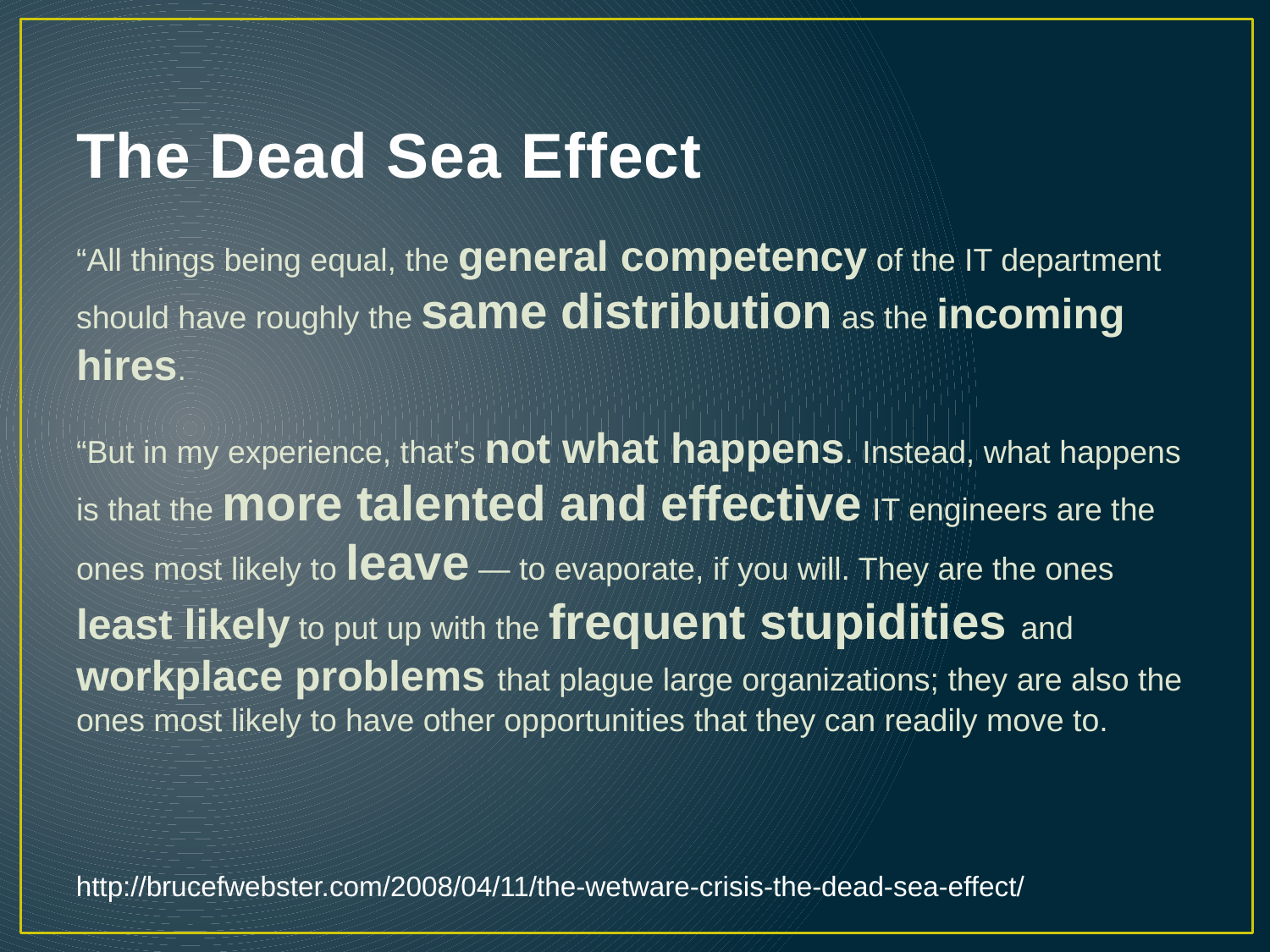

# The Dead Sea Effect
“All things being equal, the general competency of the IT department should have roughly the same distribution as the incoming hires.
“But in my experience, that’s not what happens. Instead, what happens is that the more talented and effective IT engineers are the ones most likely to leave — to evaporate, if you will. They are the ones least likely to put up with the frequent stupidities and workplace problems that plague large organizations; they are also the ones most likely to have other opportunities that they can readily move to.
http://brucefwebster.com/2008/04/11/the-wetware-crisis-the-dead-sea-effect/